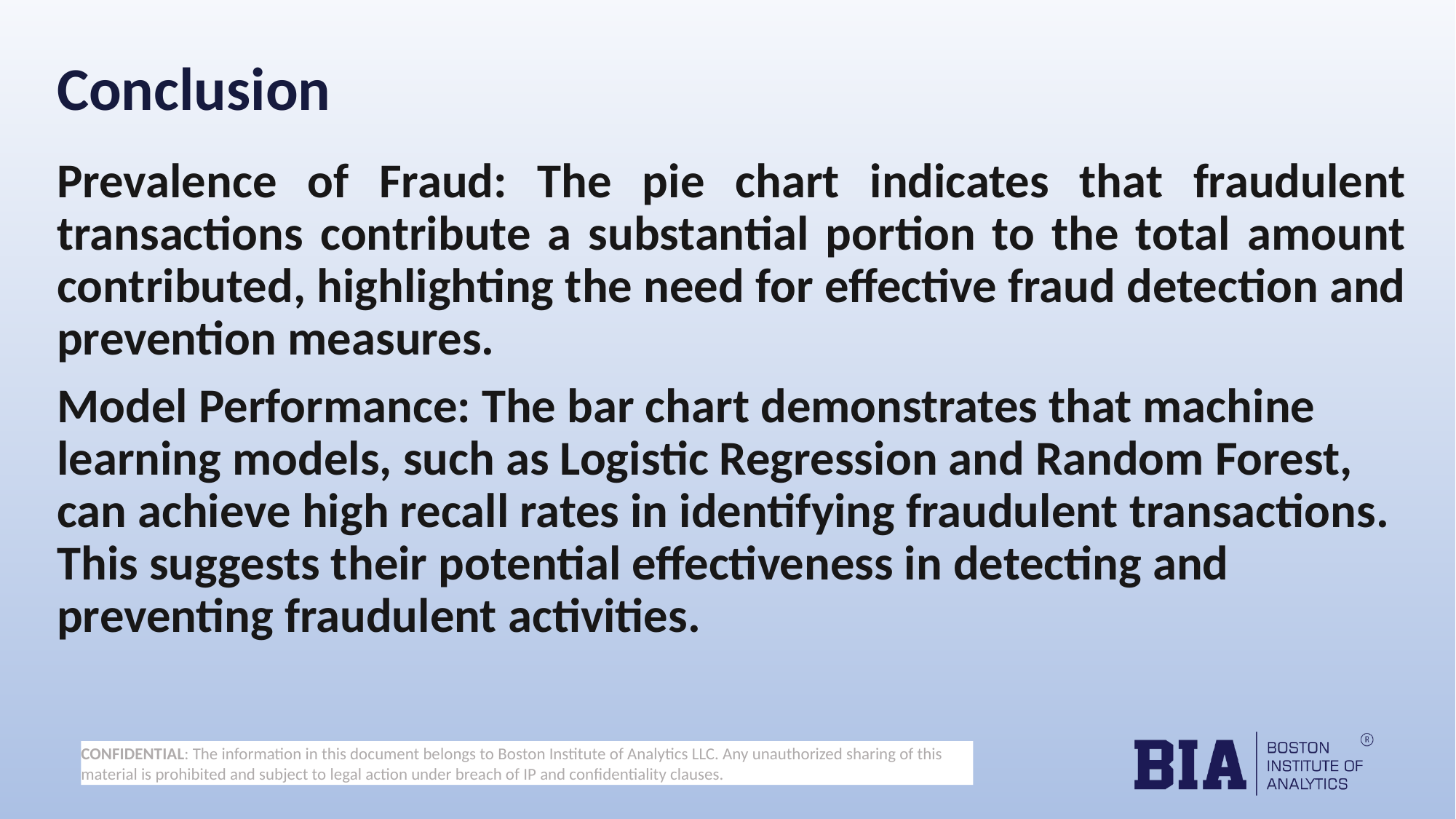

# Conclusion
Prevalence of Fraud: The pie chart indicates that fraudulent transactions contribute a substantial portion to the total amount contributed, highlighting the need for effective fraud detection and prevention measures.
Model Performance: The bar chart demonstrates that machine learning models, such as Logistic Regression and Random Forest, can achieve high recall rates in identifying fraudulent transactions. This suggests their potential effectiveness in detecting and preventing fraudulent activities.